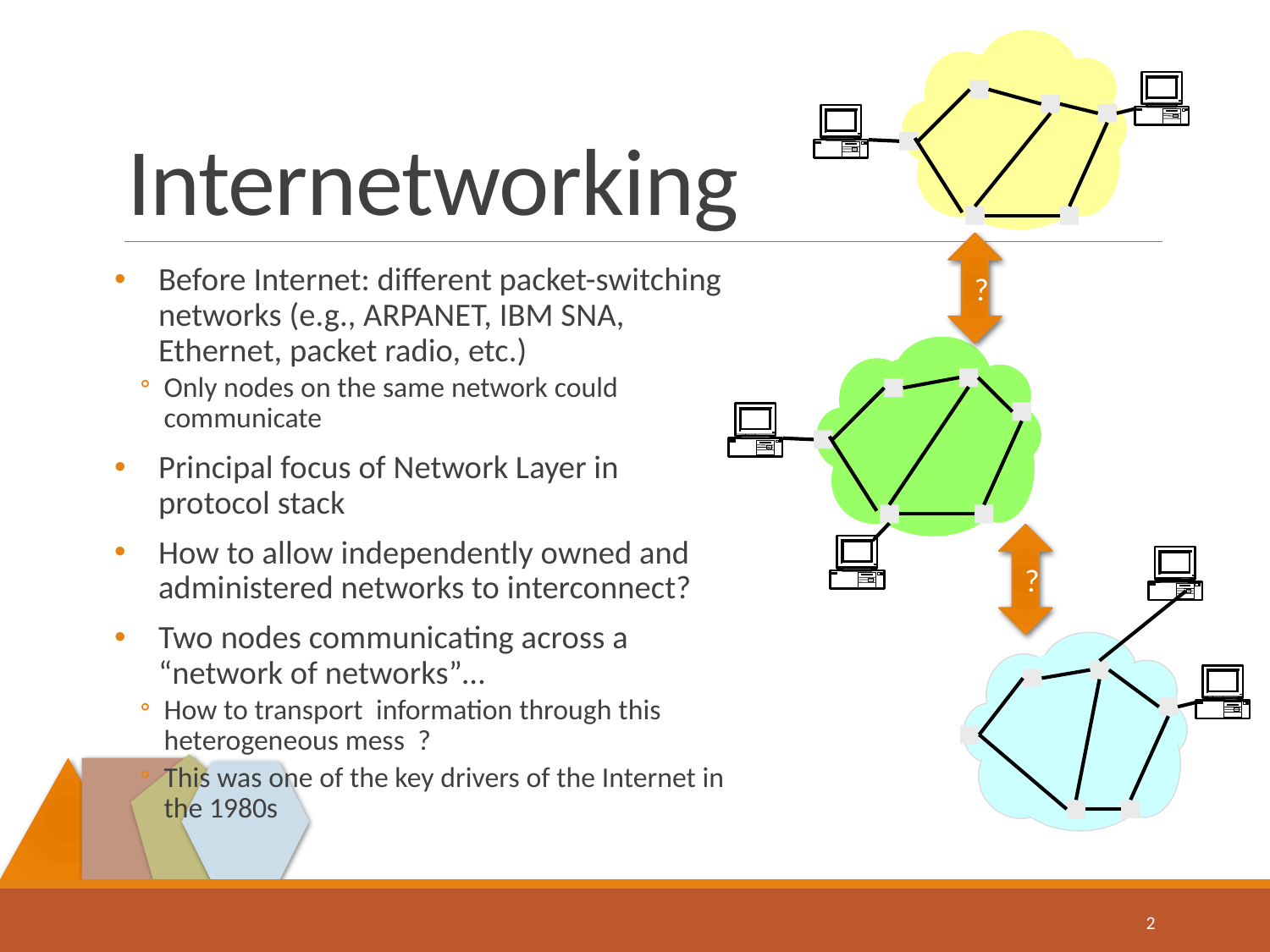

# Internetworking
?
Before Internet: different packet-switching networks (e.g., ARPANET, IBM SNA, Ethernet, packet radio, etc.)
Only nodes on the same network could communicate
Principal focus of Network Layer in protocol stack
How to allow independently owned and administered networks to interconnect?
Two nodes communicating across a “network of networks”…
How to transport  information through this heterogeneous mess  ?
This was one of the key drivers of the Internet in the 1980s

?

2